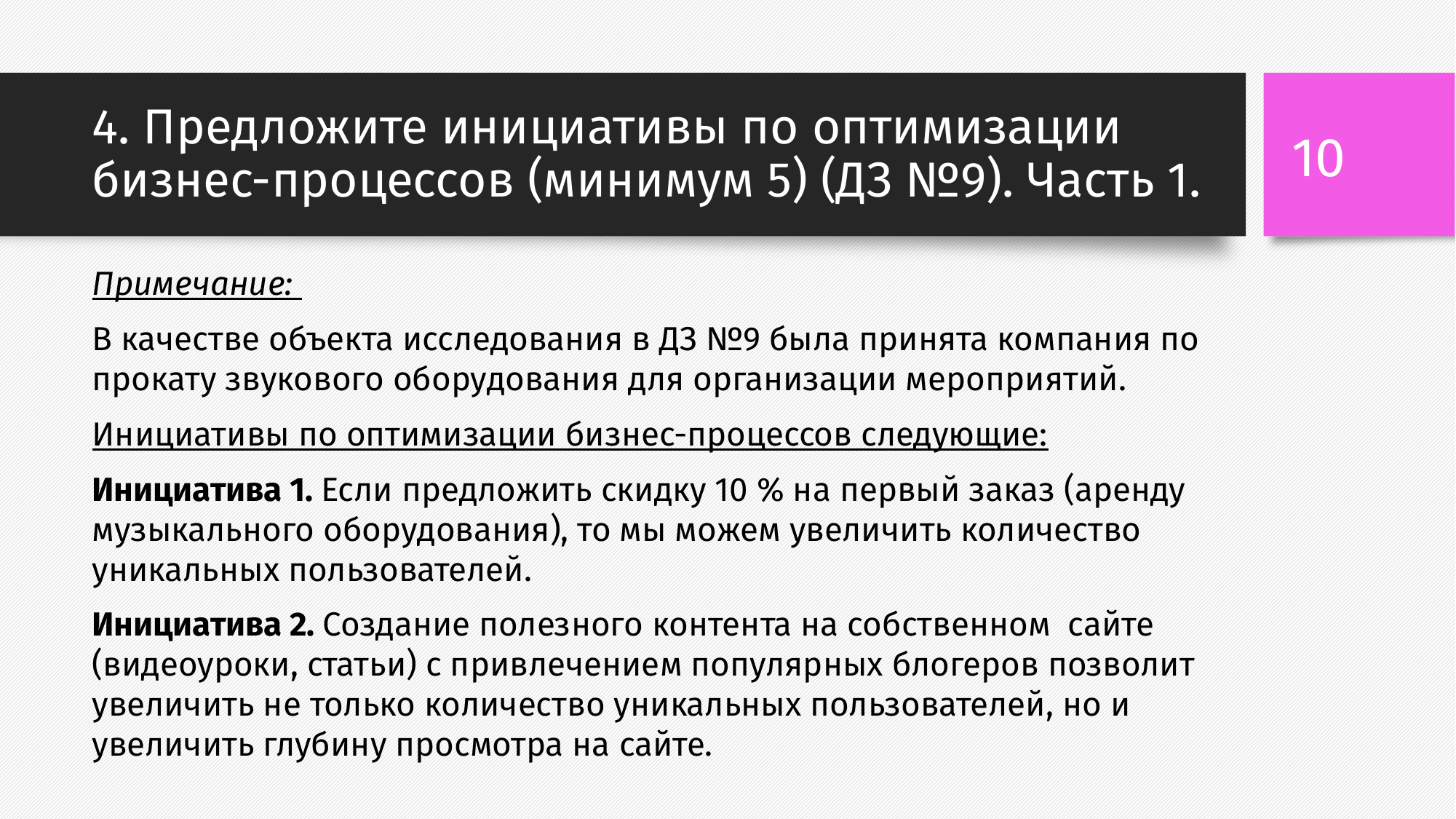

10
# 4. Предложите инициативы по оптимизации бизнес-процессов (минимум 5) (ДЗ №9). Часть 1.
Примечание:
В качестве объекта исследования в ДЗ №9 была принята компания по прокату звукового оборудования для организации мероприятий.
Инициативы по оптимизации бизнес-процессов следующие:
Инициатива 1. Если предложить скидку 10 % на первый заказ (аренду музыкального оборудования), то мы можем увеличить количество уникальных пользователей.
Инициатива 2. Создание полезного контента на собственном  сайте  (видеоуроки, статьи) с привлечением популярных блогеров позволит увеличить не только количество уникальных пользователей, но и увеличить глубину просмотра на сайте.